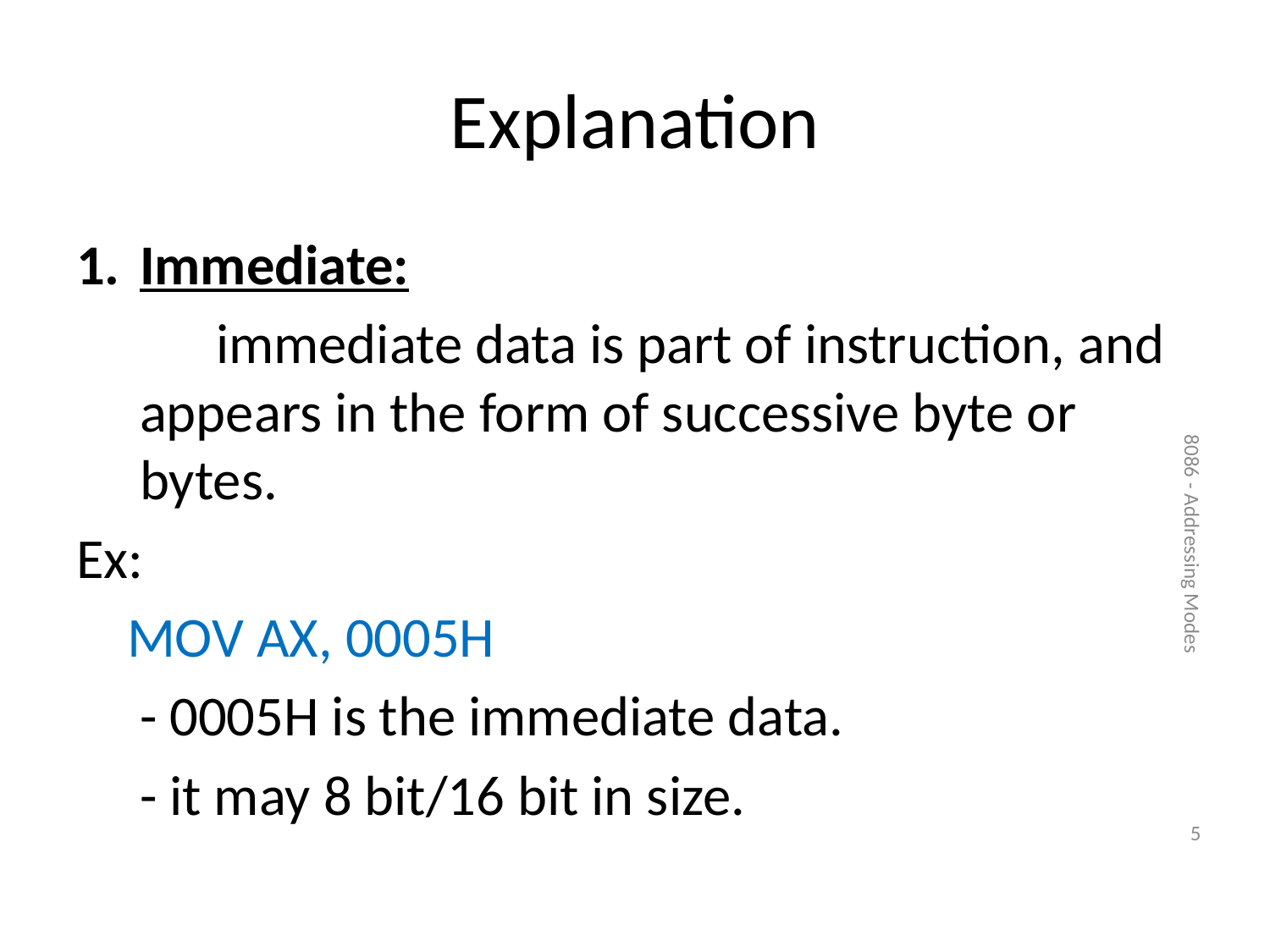

# Explanation
Immediate:
           immediate data is part of instruction, and appears in the form of successive byte or bytes.
Ex:
    MOV AX, 0005H
     - 0005H is the immediate data.
     - it may 8 bit/16 bit in size.
8086 - Addressing Modes
5